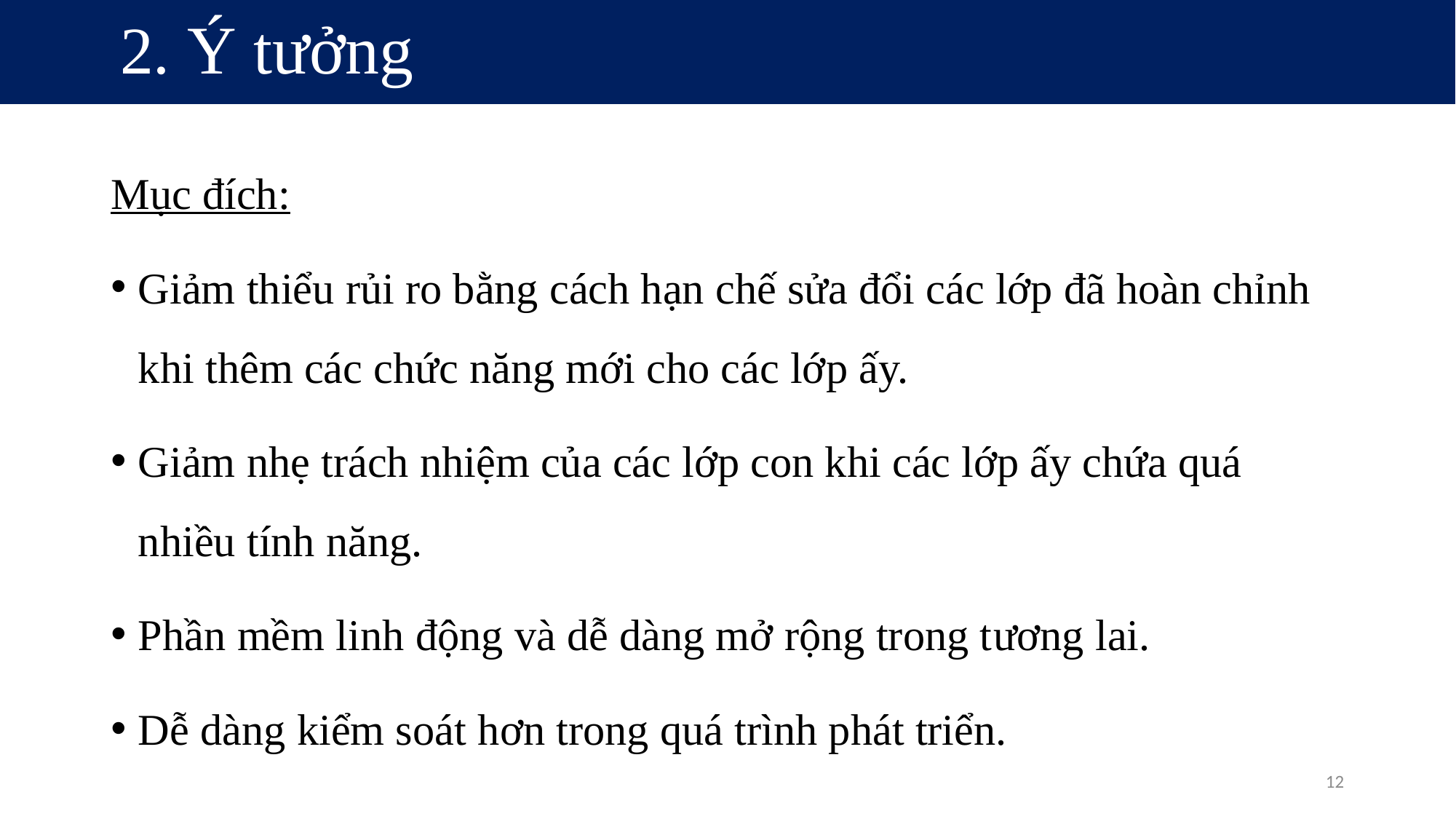

# 2. Ý tưởng
Mục đích:
Giảm thiểu rủi ro bằng cách hạn chế sửa đổi các lớp đã hoàn chỉnh khi thêm các chức năng mới cho các lớp ấy.
Giảm nhẹ trách nhiệm của các lớp con khi các lớp ấy chứa quá nhiều tính năng.
Phần mềm linh động và dễ dàng mở rộng trong tương lai.
Dễ dàng kiểm soát hơn trong quá trình phát triển.
12